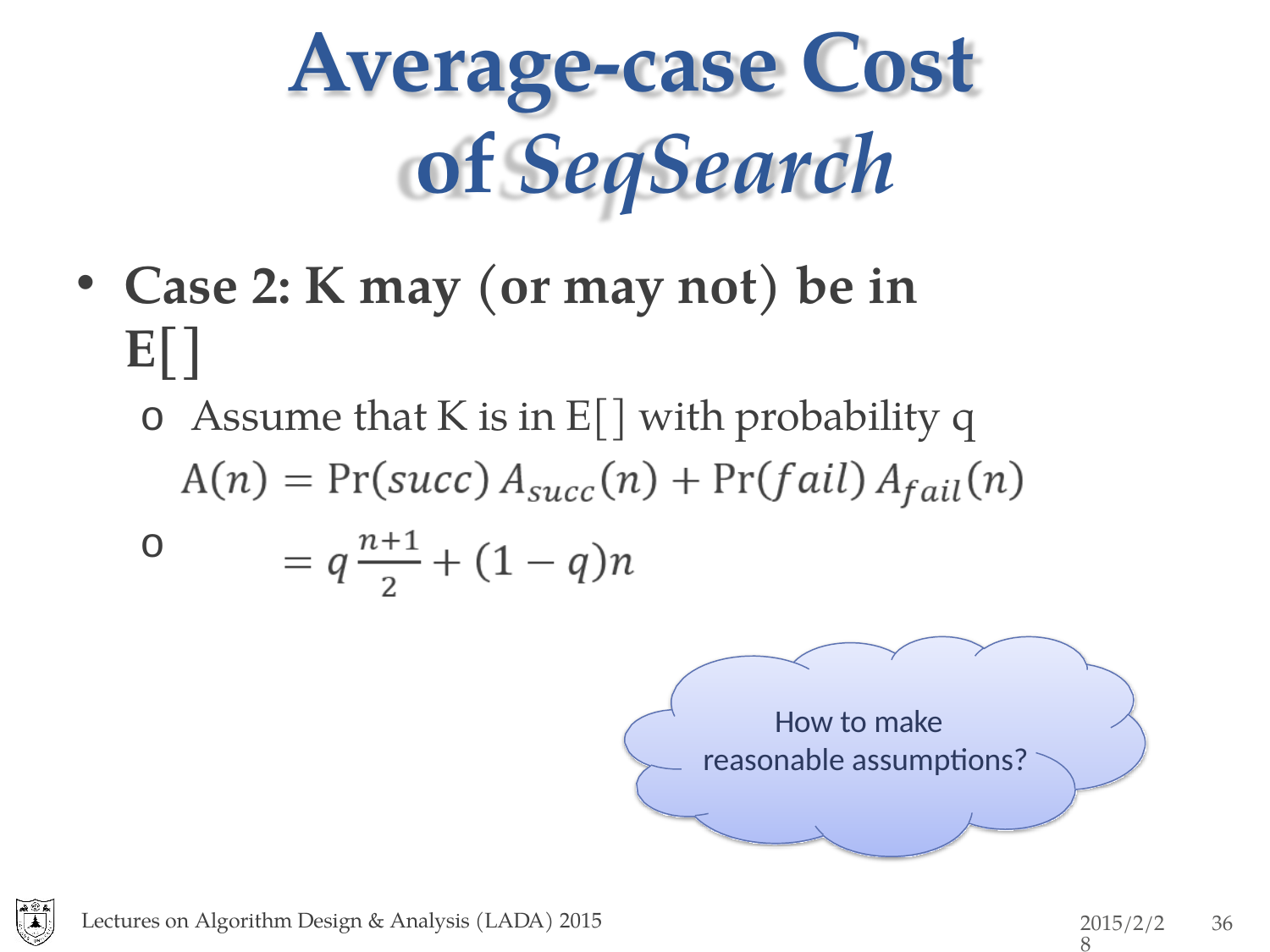

# Average-case Cost  of SeqSearch

Case 2: K may (or may not) be in E[]
o Assume that K is in E[] with probability q

o

How to make  reasonable assumptions?

Lectures on Algorithm Design & Analysis (LADA) 2015
2015/2/28
36